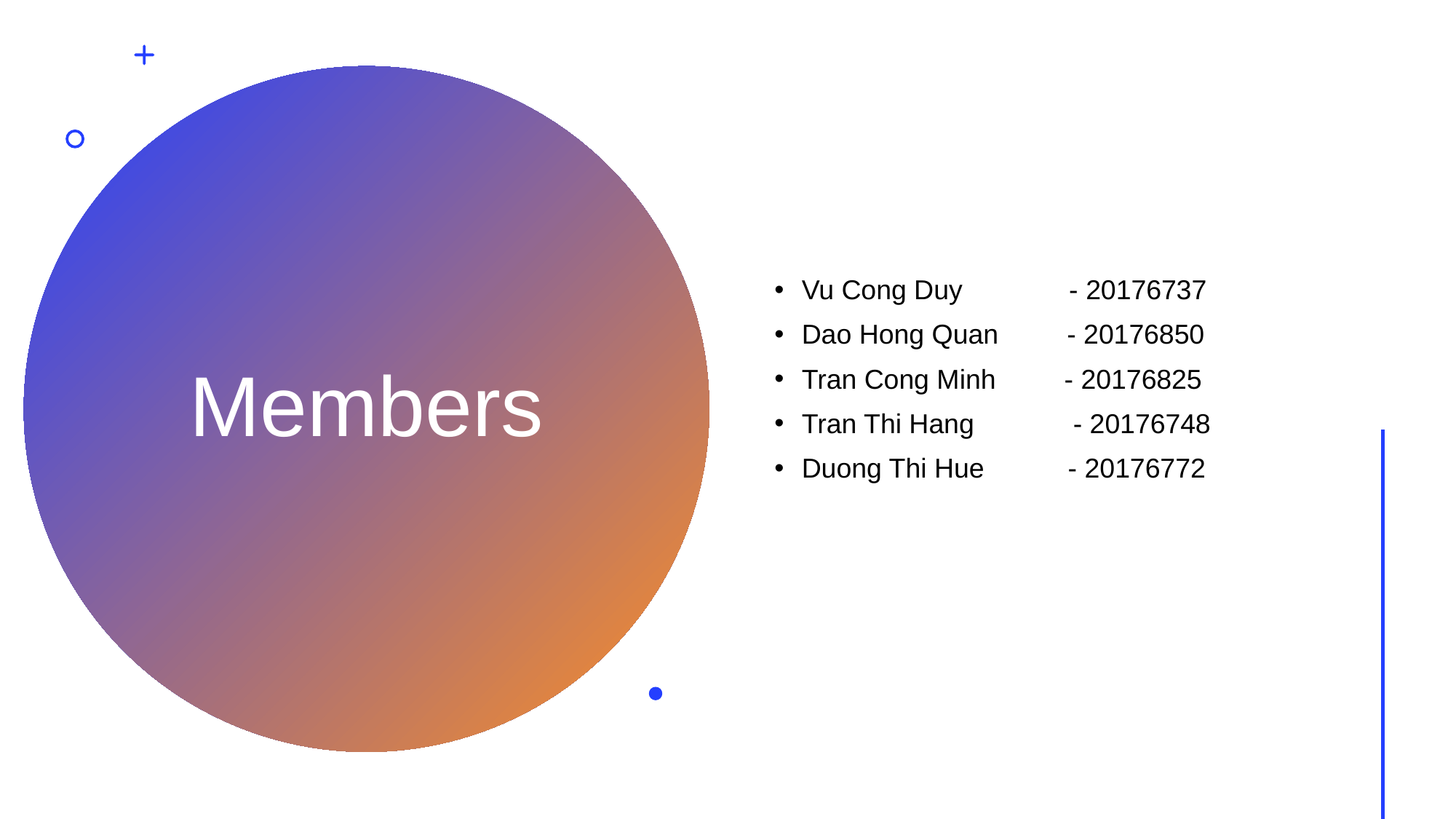

Vu Cong Duy              - 20176737
Dao Hong Quan         - 20176850
Tran Cong Minh         - 20176825
Tran Thi Hang             - 20176748
Duong Thi Hue           - 20176772

# Members